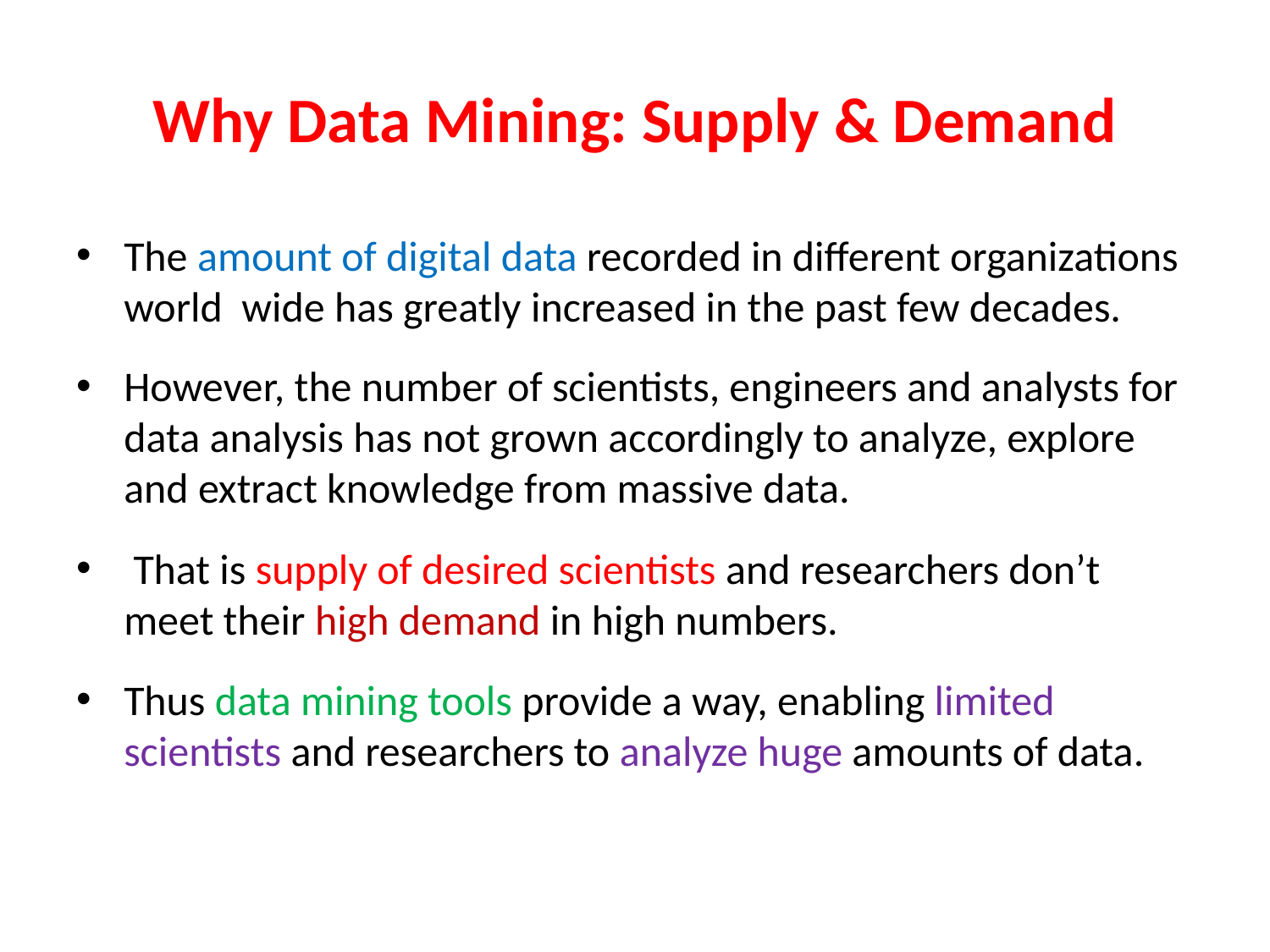

# Why Data Mining: Supply & Demand
The amount of digital data recorded in different organizations world  wide has greatly increased in the past few decades.
However, the number of scientists, engineers and analysts for data analysis has not grown accordingly to analyze, explore and extract knowledge from massive data.
 That is supply of desired scientists and researchers don’t meet their high demand in high numbers.
Thus data mining tools provide a way, enabling limited  scientists and researchers to analyze huge amounts of data.